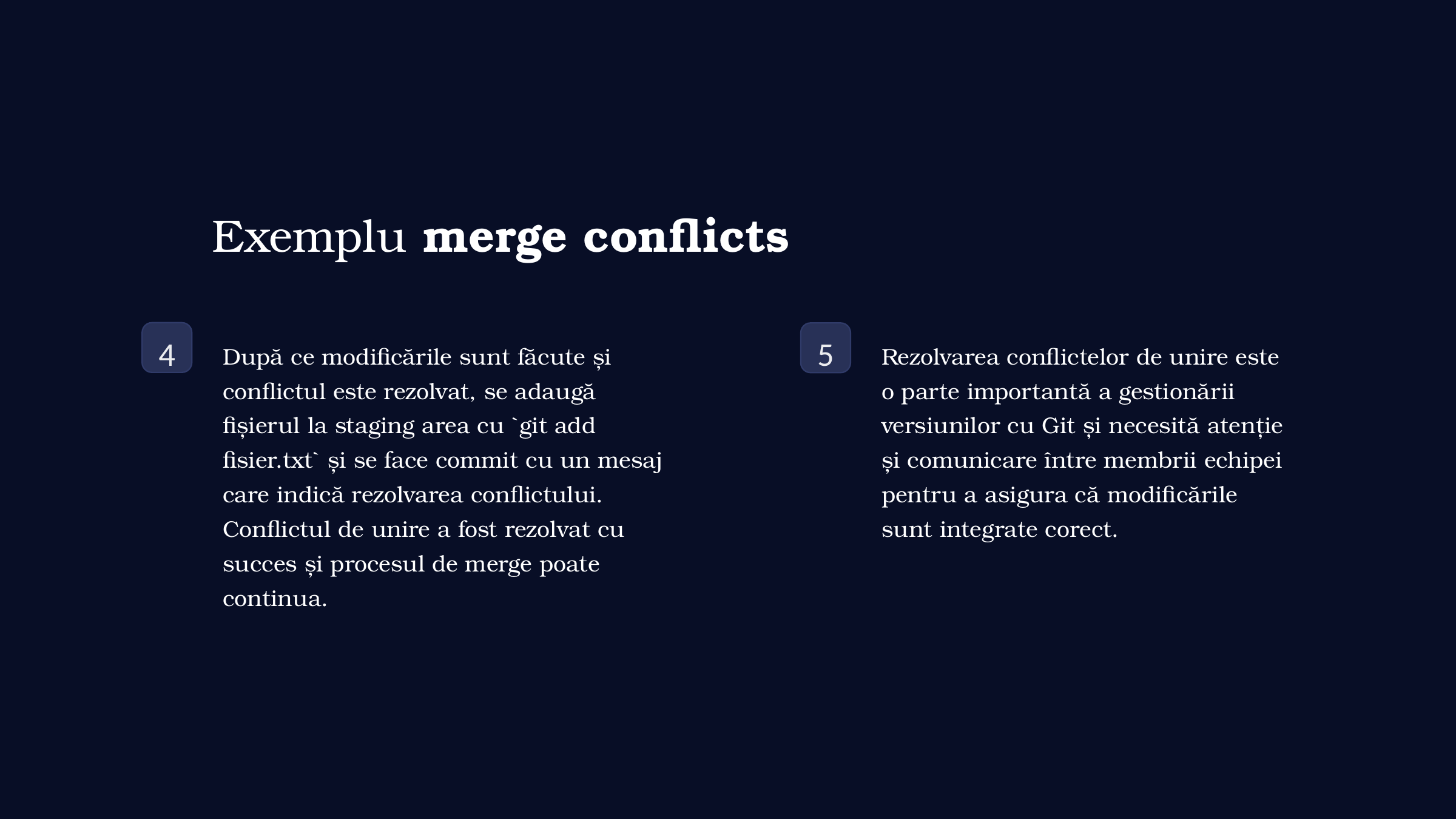

Exemplu merge conflicts

4
5
După ce modificările sunt făcute și conflictul este rezolvat, se adaugă fișierul la staging area cu `git add fisier.txt` și se face commit cu un mesaj care indică rezolvarea conflictului. Conflictul de unire a fost rezolvat cu succes și procesul de merge poate continua.
Rezolvarea conflictelor de unire este o parte importantă a gestionării versiunilor cu Git și necesită atenție și comunicare între membrii echipei pentru a asigura că modificările sunt integrate corect.